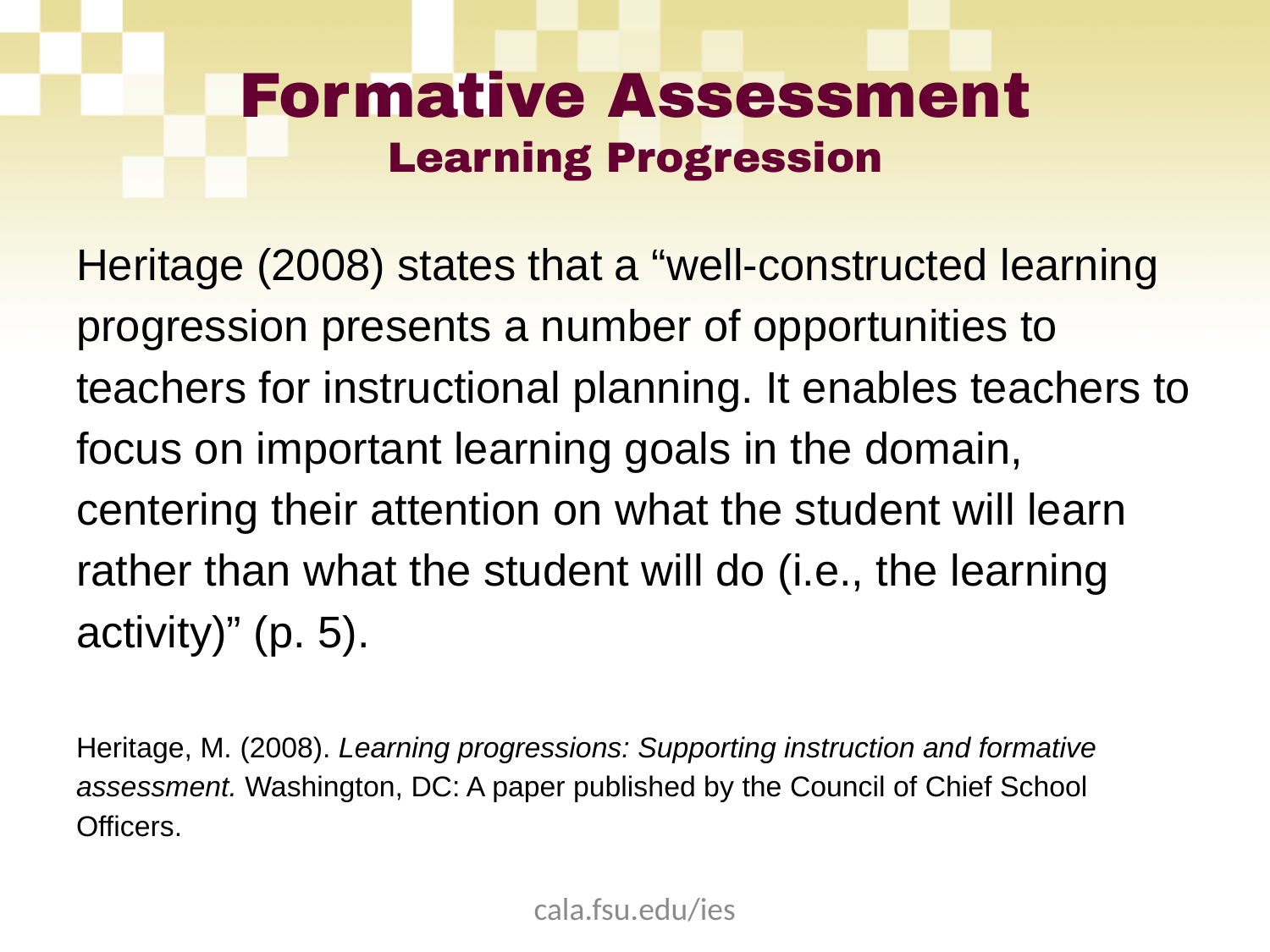

# Formative Assessment Learning Progression
Heritage (2008) states that a “well-constructed learning progression presents a number of opportunities to teachers for instructional planning. It enables teachers to focus on important learning goals in the domain, centering their attention on what the student will learn rather than what the student will do (i.e., the learning activity)” (p. 5).
Heritage, M. (2008). Learning progressions: Supporting instruction and formative assessment. Washington, DC: A paper published by the Council of Chief School Officers.
cala.fsu.edu/ies